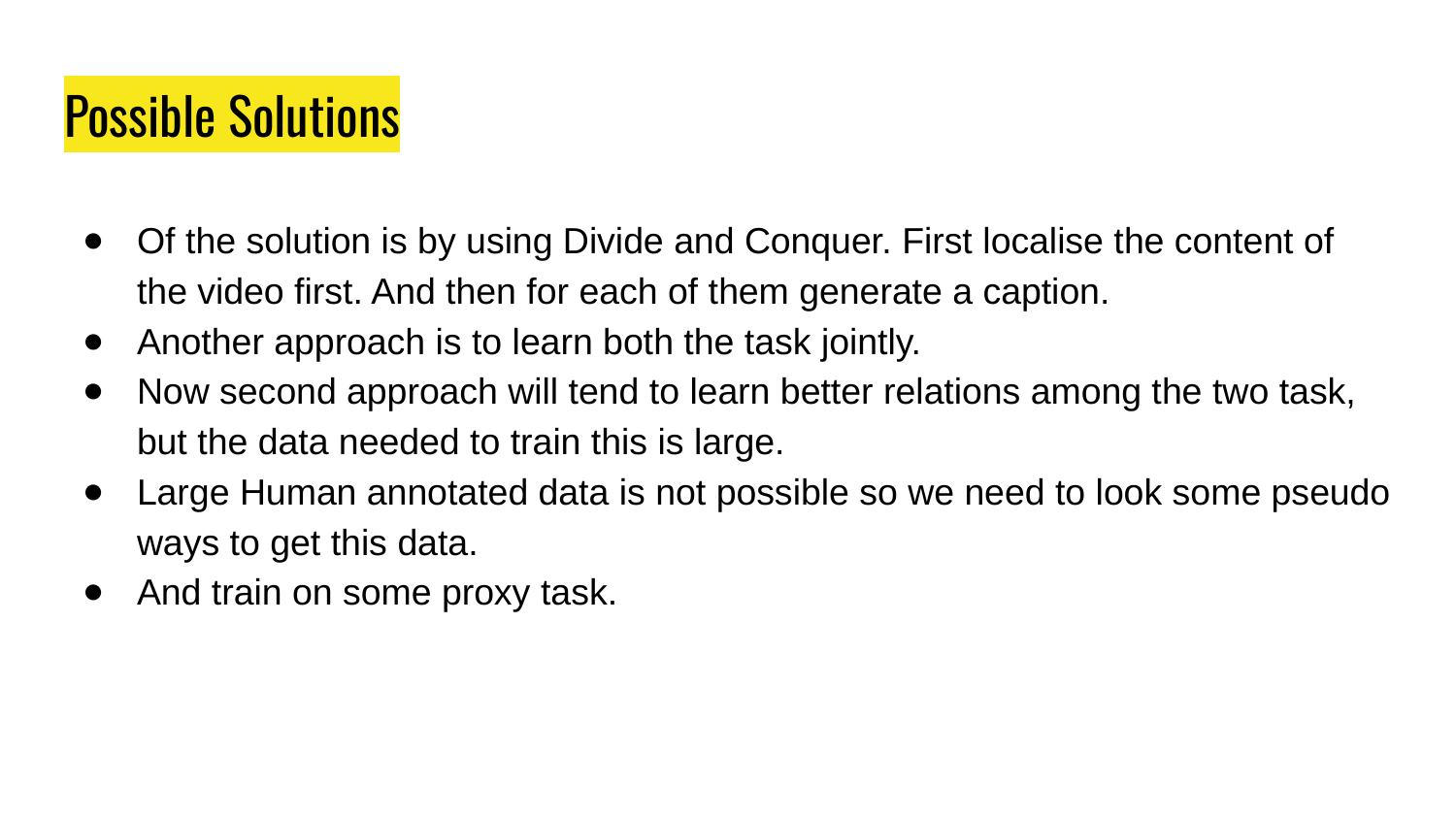

# Possible Solutions
Of the solution is by using Divide and Conquer. First localise the content of the video first. And then for each of them generate a caption.
Another approach is to learn both the task jointly.
Now second approach will tend to learn better relations among the two task, but the data needed to train this is large.
Large Human annotated data is not possible so we need to look some pseudo ways to get this data.
And train on some proxy task.